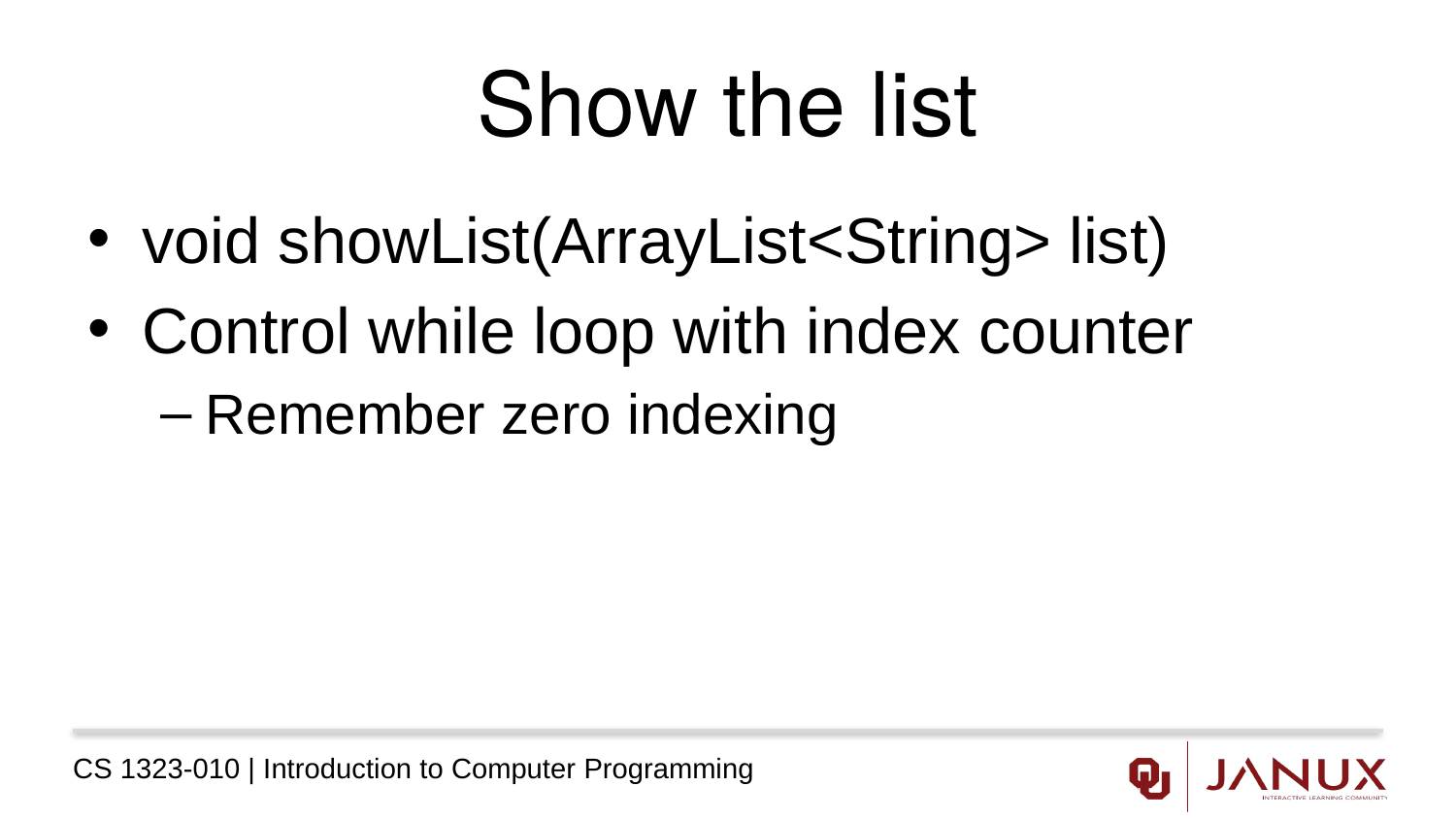

# Show the list
void showList(ArrayList<String> list)
Control while loop with index counter
Remember zero indexing